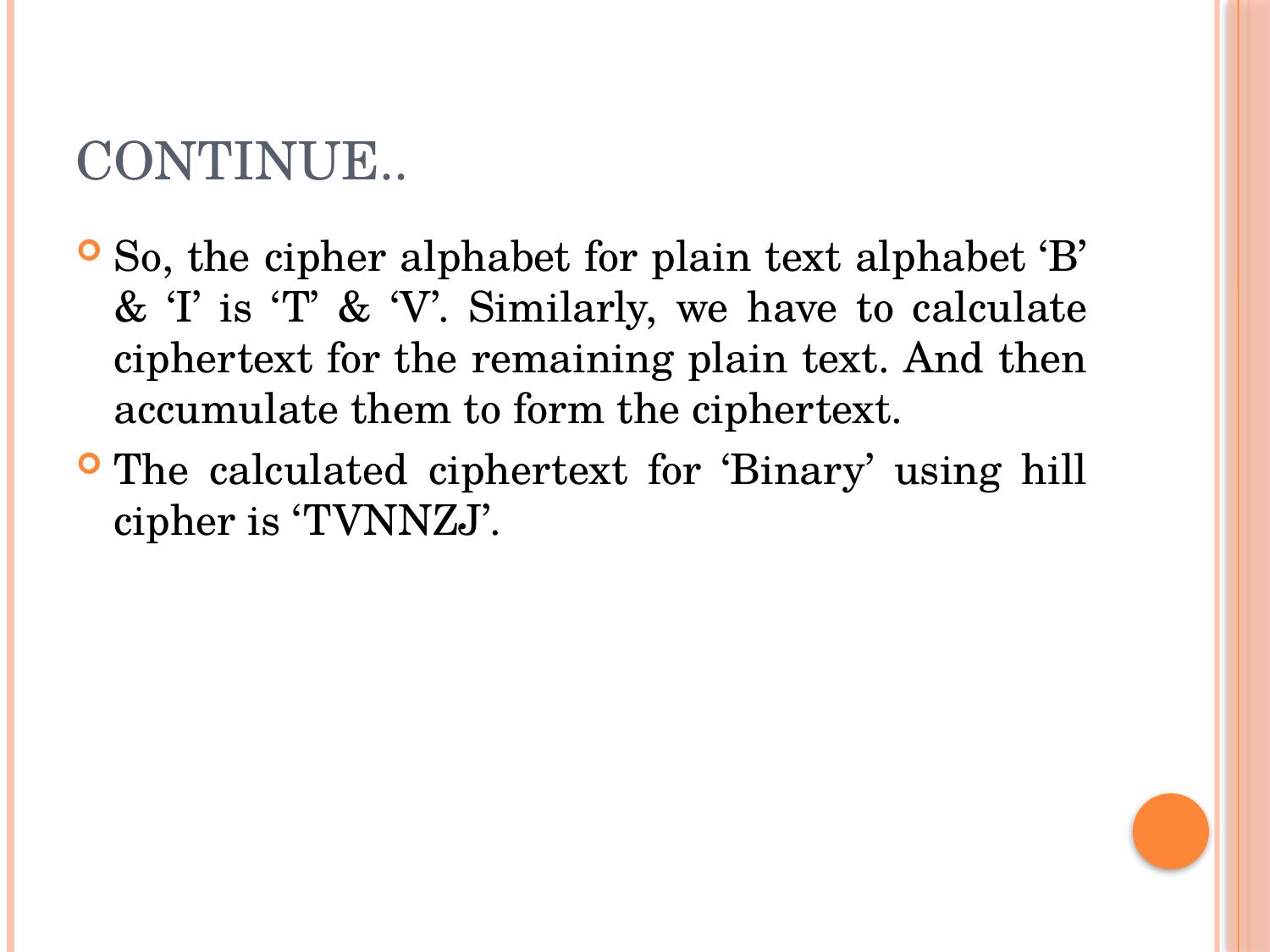

# Continue..
So, the cipher alphabet for plain text alphabet ‘B’ & ‘I’ is ‘T’ & ‘V’. Similarly, we have to calculate ciphertext for the remaining plain text. And then accumulate them to form the ciphertext.
The calculated ciphertext for ‘Binary’ using hill cipher is ‘TVNNZJ’.